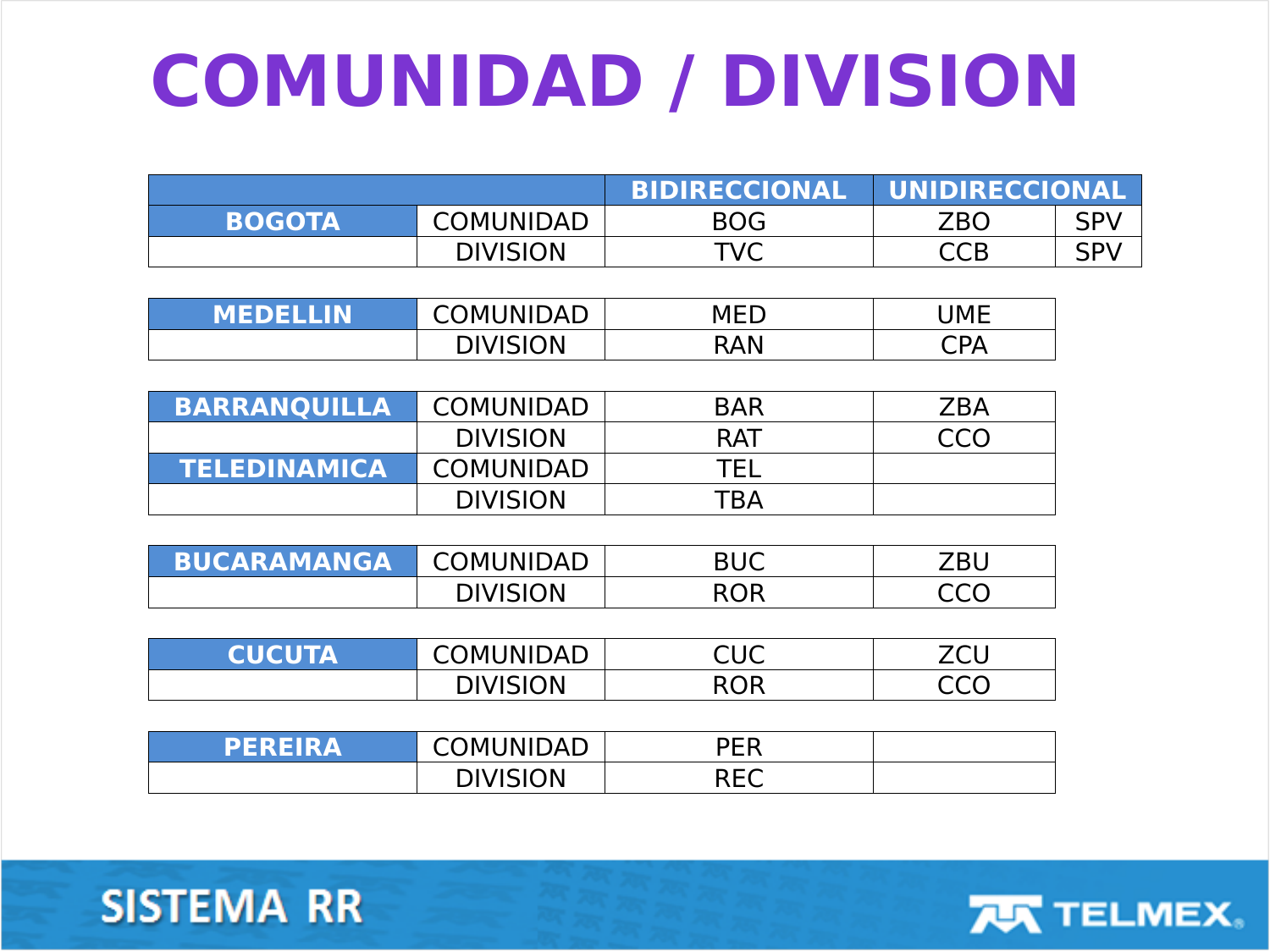

COMUNIDAD / DIVISION
|  |  | BIDIRECCIONAL | UNIDIRECCIONAL |  |
| --- | --- | --- | --- | --- |
| BOGOTA | COMUNIDAD | BOG | ZBO | SPV |
|  | DIVISION | TVC | CCB | SPV |
|  |  |  |  |  |
| MEDELLIN | COMUNIDAD | MED | UME |  |
|  | DIVISION | RAN | CPA |  |
|  |  |  |  |  |
| BARRANQUILLA | COMUNIDAD | BAR | ZBA |  |
|  | DIVISION | RAT | CCO |  |
| TELEDINAMICA | COMUNIDAD | TEL |  |  |
|  | DIVISION | TBA |  |  |
|  |  |  |  |  |
| BUCARAMANGA | COMUNIDAD | BUC | ZBU |  |
|  | DIVISION | ROR | CCO |  |
|  |  |  |  |  |
| CUCUTA | COMUNIDAD | CUC | ZCU |  |
|  | DIVISION | ROR | CCO |  |
|  |  |  |  |  |
| PEREIRA | COMUNIDAD | PER |  |  |
|  | DIVISION | REC |  |  |